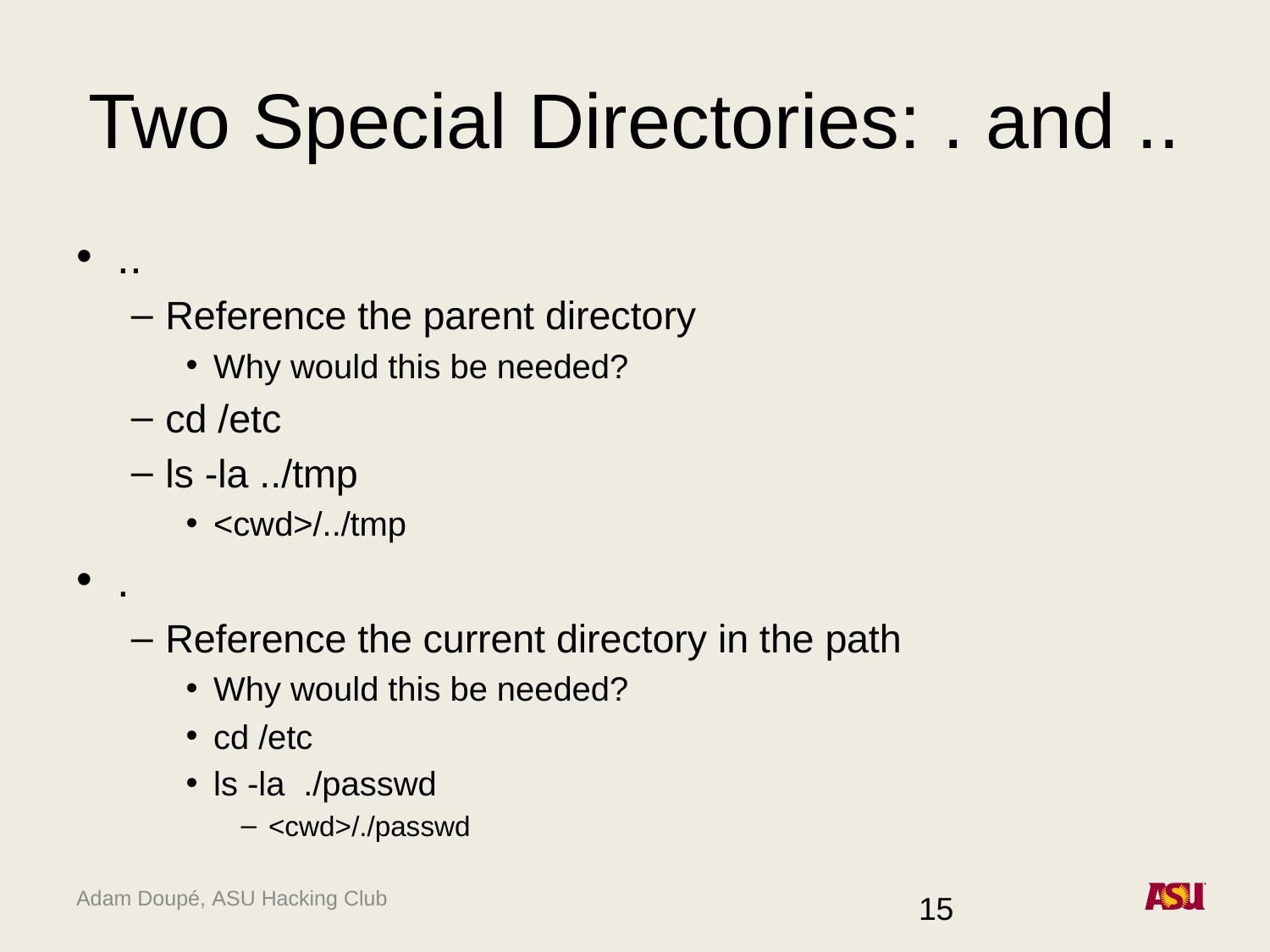

# Two Special Directories: . and ..
..
Reference the parent directory
Why would this be needed?
cd /etc
ls -la ../tmp
<cwd>/../tmp
.
Reference the current directory in the path
Why would this be needed?
cd /etc
ls -la  ./passwd
<cwd>/./passwd

15